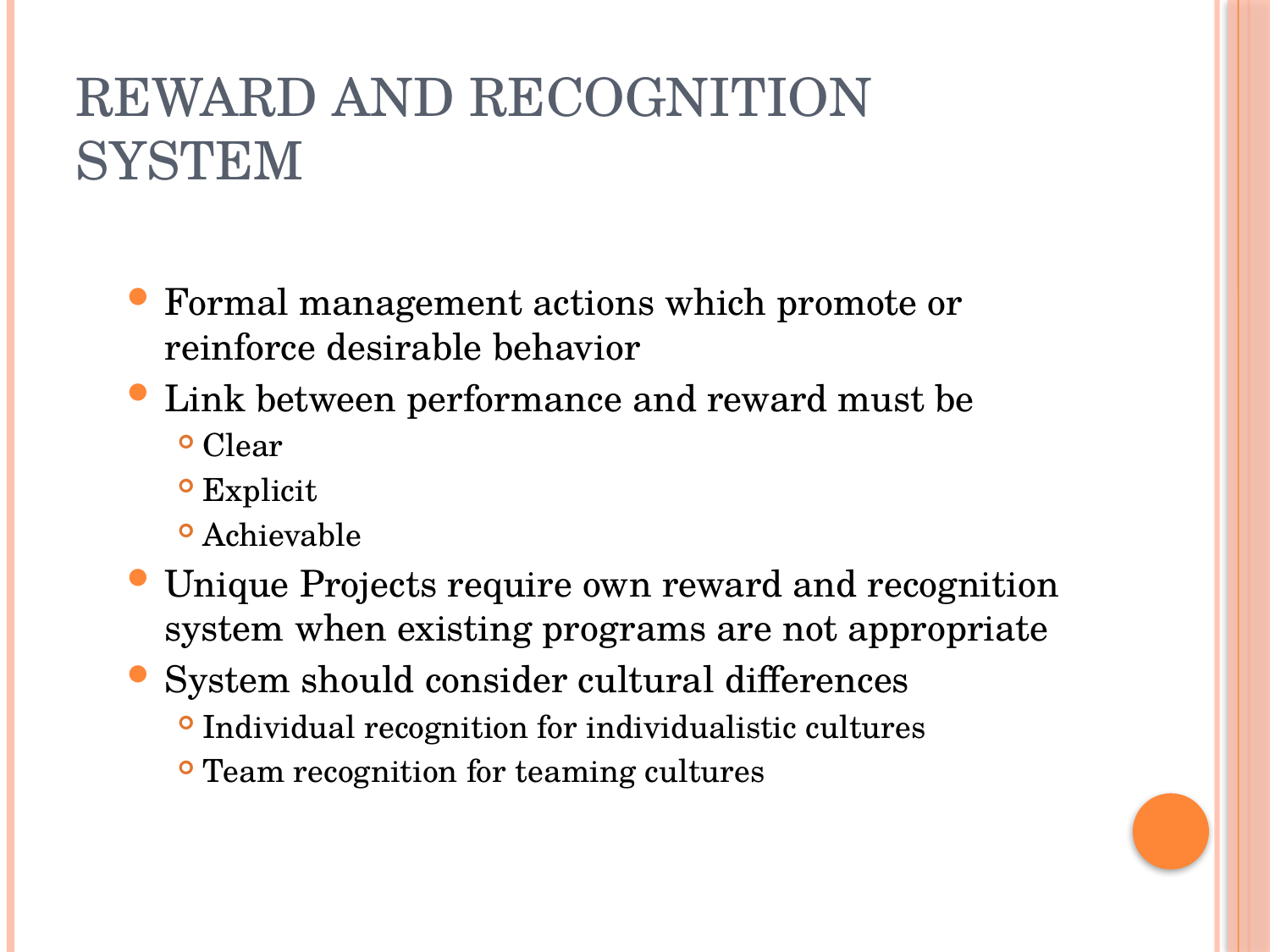

# Reward and Recognition System

Formal management actions which promote or reinforce desirable behavior
Link between performance and reward must be
Clear
Explicit
Achievable
Unique Projects require own reward and recognition system when existing programs are not appropriate
System should consider cultural differences
Individual recognition for individualistic cultures
Team recognition for teaming cultures